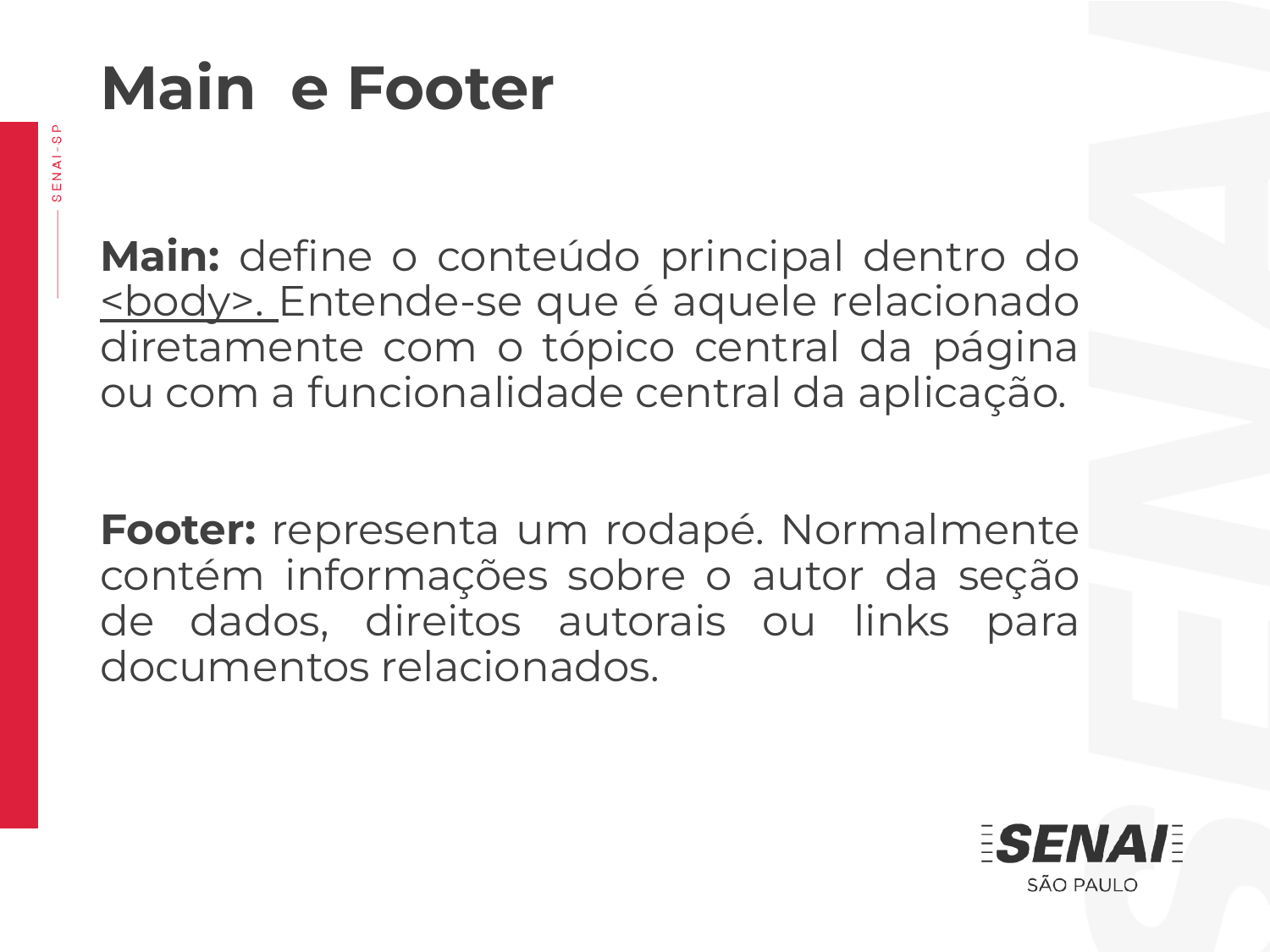

Main  e Footer
Main: define o conteúdo principal dentro do <body>. Entende-se que é aquele relacionado diretamente com o tópico central da página ou com a funcionalidade central da aplicação.

Footer: representa um rodapé. Normalmente contém informações sobre o autor da seção de dados, direitos autorais ou links para documentos relacionados.